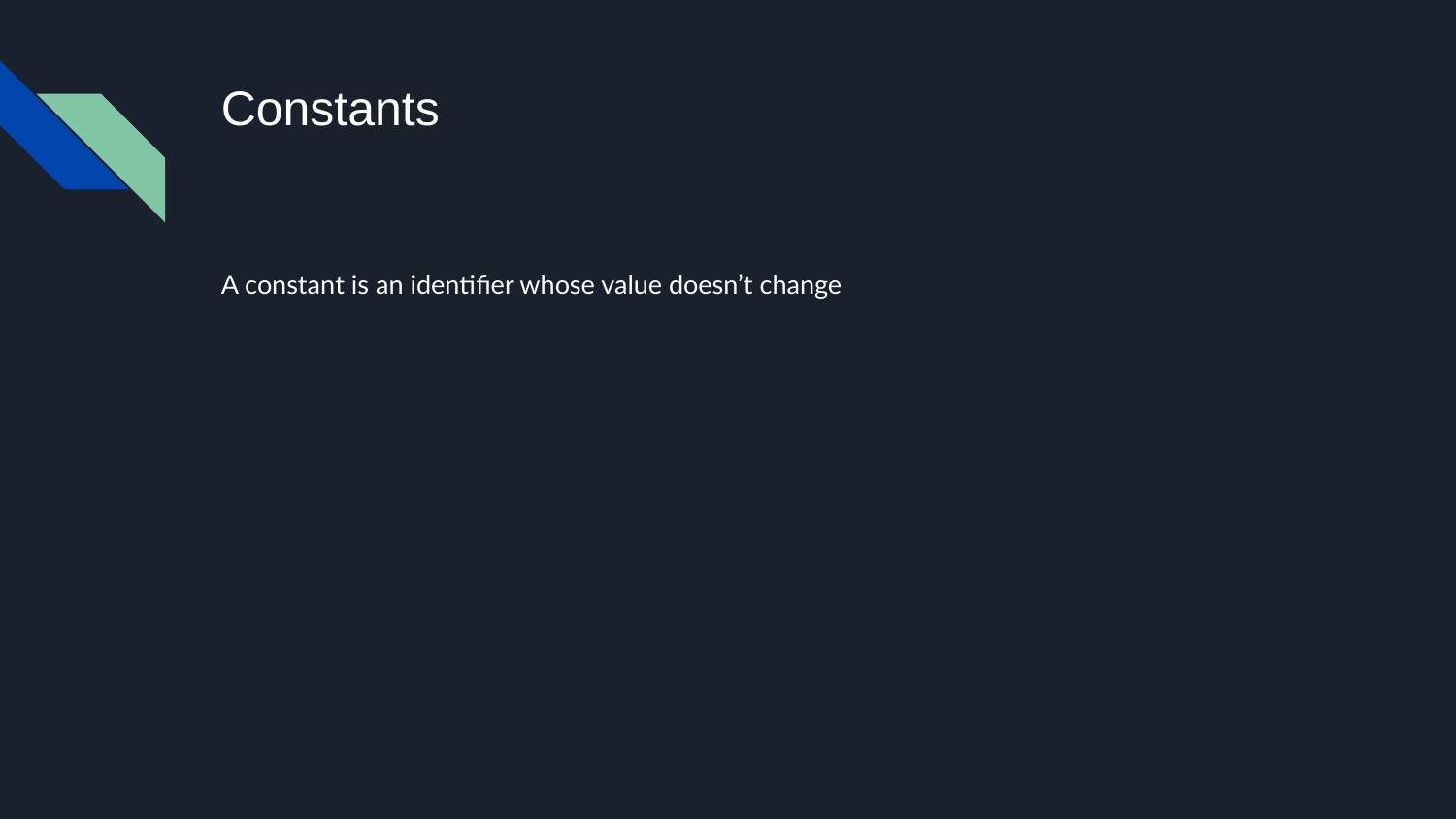

# Constants
A constant is an identifier whose value doesn’t change